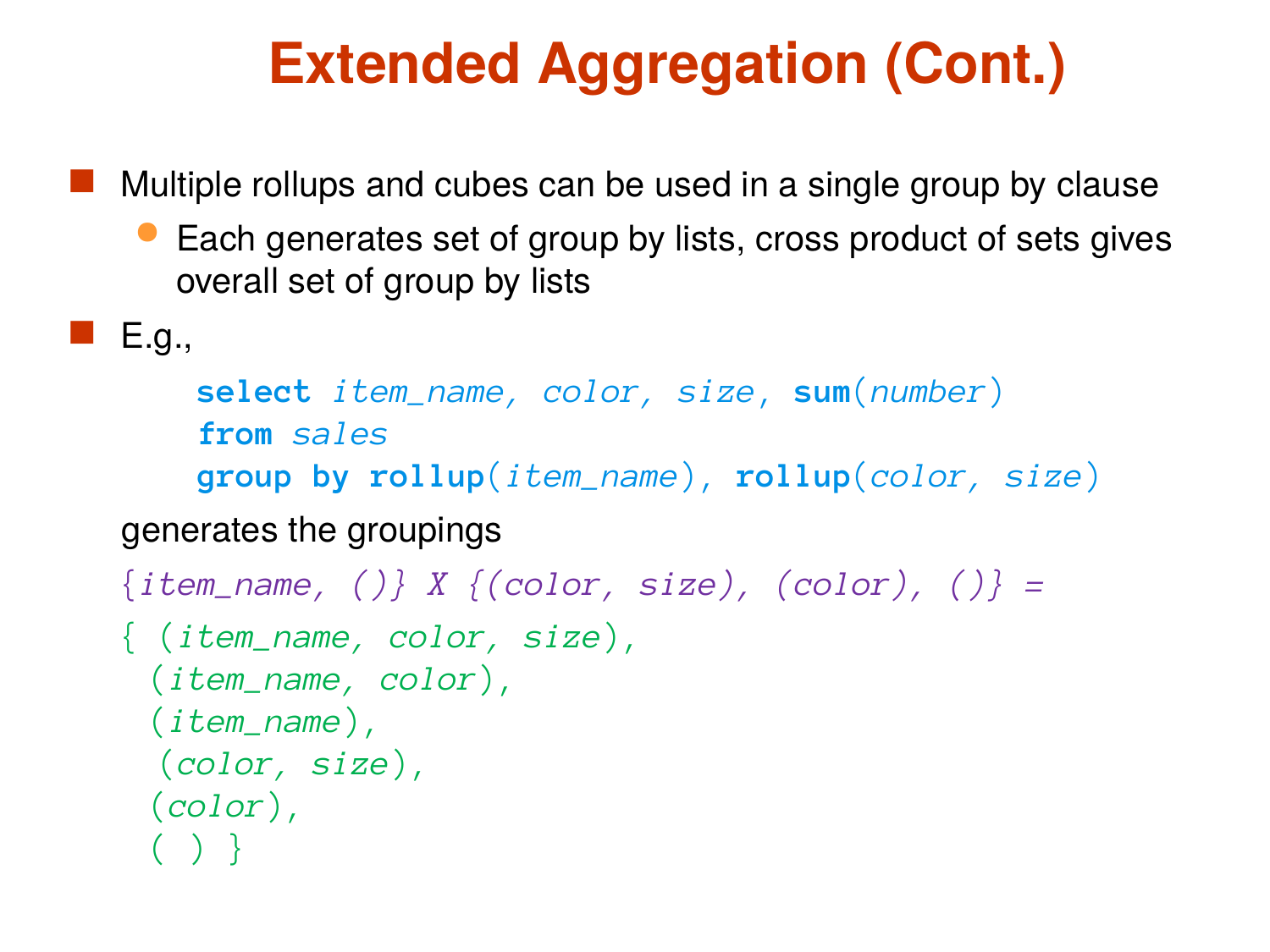

Extended Aggregation (Cont.)
Multiple rollups and cubes can be used in a single group by clause
Each generates set of group by lists, cross product of sets gives overall set of group by lists
E.g.,
	    select item_name, color, size, sum(number)
    from sales
    group by rollup(item_name), rollup(color, size)
     generates the groupings
	{item_name, ()} X {(color, size), (color), ()} =
	{ (item_name, color, size),
    (item_name, color),
    (item_name),
  (color, size),
    (color),
    ( ) }